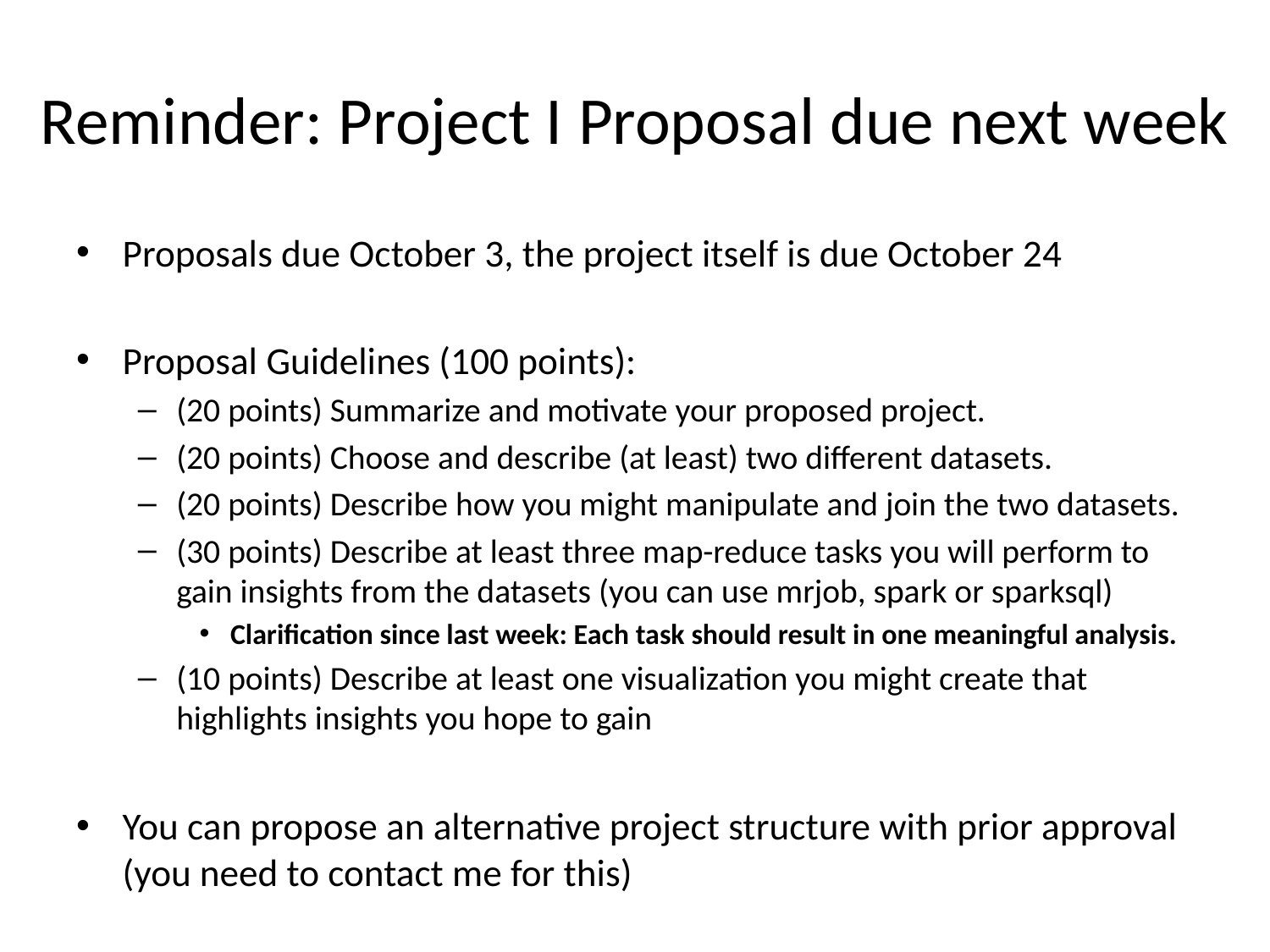

# Reminder: Project I Proposal due next week
Proposals due October 3, the project itself is due October 24

Proposal Guidelines (100 points):
(20 points) Summarize and motivate your proposed project.
(20 points) Choose and describe (at least) two different datasets.
(20 points) Describe how you might manipulate and join the two datasets.
(30 points) Describe at least three map-reduce tasks you will perform to gain insights from the datasets (you can use mrjob, spark or sparksql)
Clarification since last week: Each task should result in one meaningful analysis.
(10 points) Describe at least one visualization you might create that highlights insights you hope to gain

You can propose an alternative project structure with prior approval (you need to contact me for this)